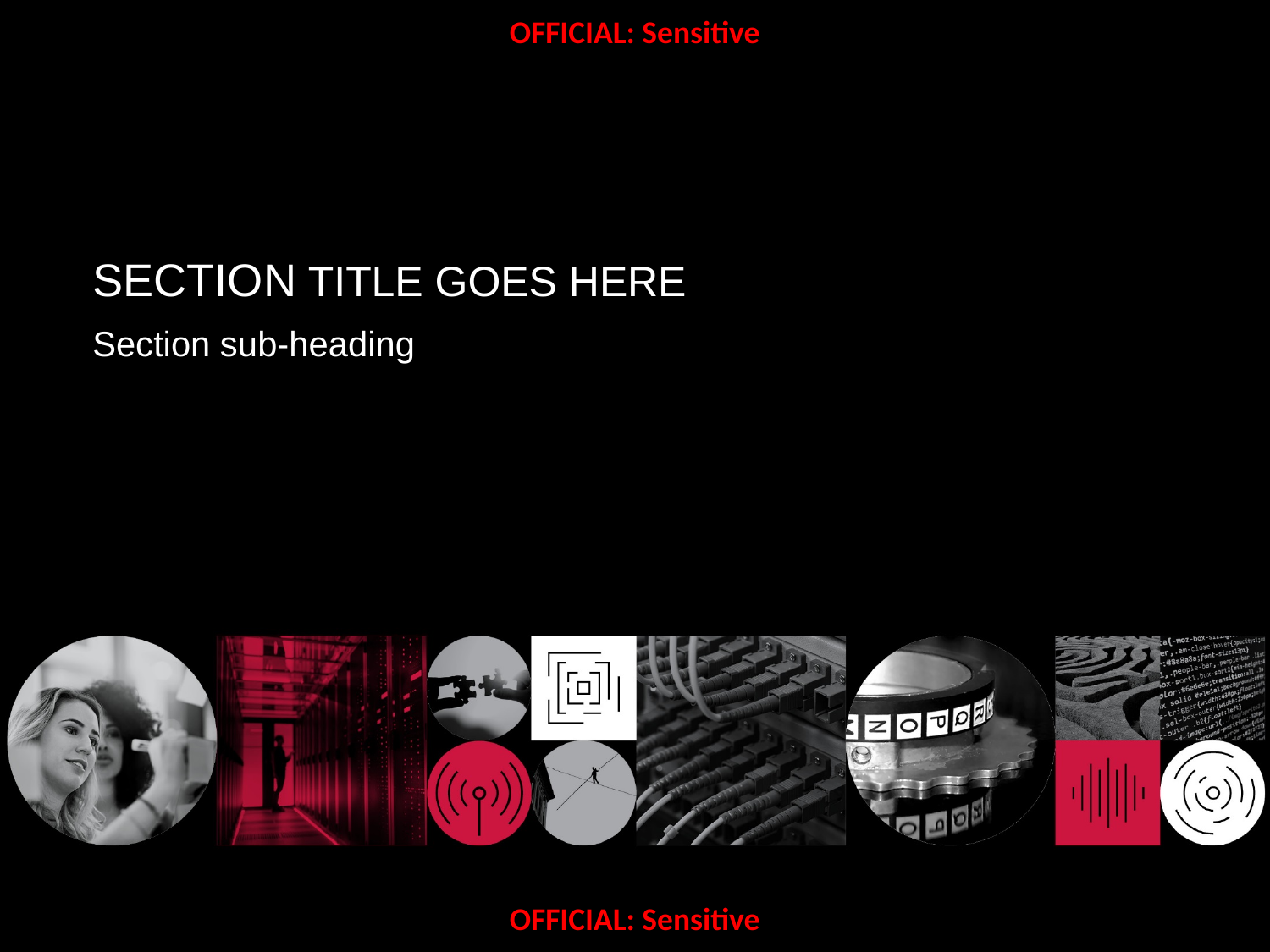

OFFICIAL: Sensitive
SECTION TITLE GOES HERE
Section sub-heading
OFFICIAL: Sensitive